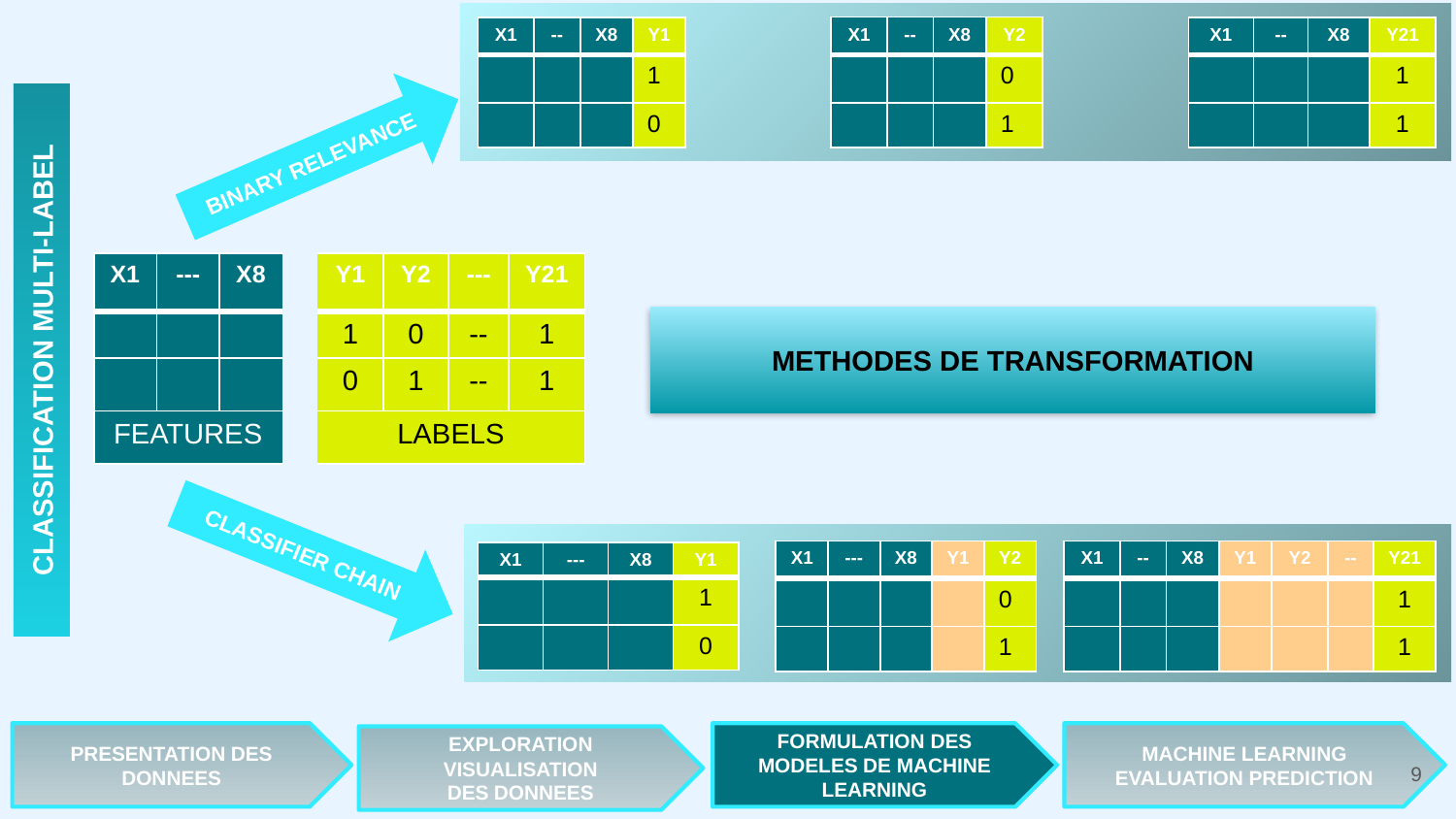

| X1 | -- | X8 | Y2 |
| --- | --- | --- | --- |
|  |  |  | 0 |
|  |  |  | 1 |
| X1 | -- | X8 | Y1 |
| --- | --- | --- | --- |
|  |  |  | 1 |
|  |  |  | 0 |
| X1 | -- | X8 | Y21 |
| --- | --- | --- | --- |
|  |  |  | 1 |
|  |  |  | 1 |
CLASSIFICATION MULTI-LABEL
BINARY RELEVANCE
| X1 | --- | X8 |  | Y1 | Y2 | --- | Y21 |
| --- | --- | --- | --- | --- | --- | --- | --- |
|  |  |  |  | 1 | 0 | -- | 1 |
|  |  |  |  | 0 | 1 | -- | 1 |
| FEATURES |  |  |  | LABELS |  |  |  |
METHODES DE TRANSFORMATION
CLASSIFIER CHAIN

| X1 | --- | X8 | Y1 | Y2 |
| --- | --- | --- | --- | --- |
|  |  |  |  | 0 |
|  |  |  |  | 1 |
| X1 | -- | X8 | Y1 | Y2 | -- | Y21 |
| --- | --- | --- | --- | --- | --- | --- |
|  |  |  |  |  |  | 1 |
|  |  |  |  |  |  | 1 |
| X1 | --- | X8 | Y1 |
| --- | --- | --- | --- |
|  |  |  | 1 |
|  |  |  | 0 |
PRESENTATION DES
DONNEES
FORMULATION DES MODELES DE MACHINE LEARNING
MACHINE LEARNING
EVALUATION PREDICTION
EXPLORATION VISUALISATION
DES DONNEES
9